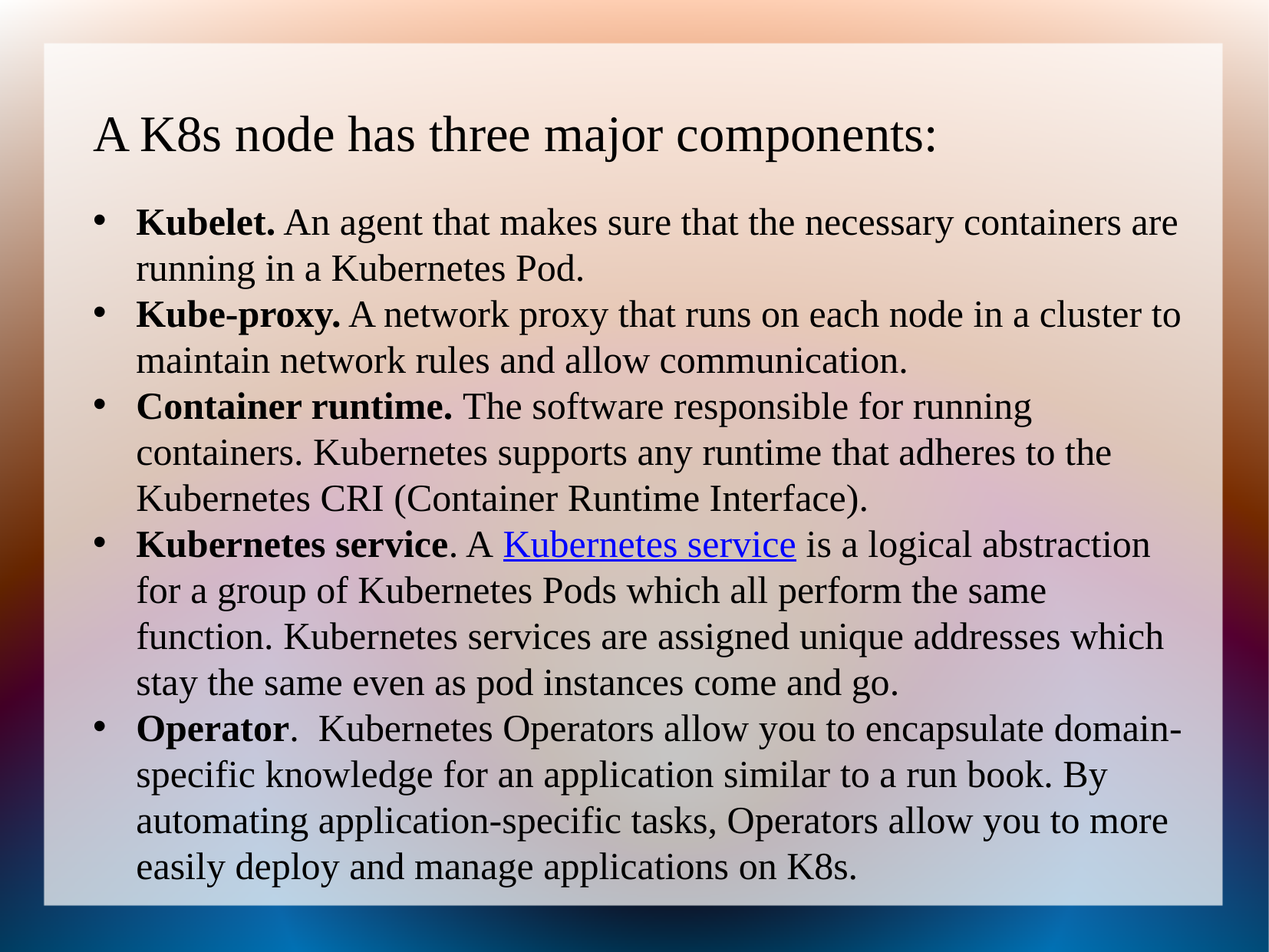

A K8s node has three major components:

Kubelet. An agent that makes sure that the necessary containers are running in a Kubernetes Pod.
Kube-proxy. A network proxy that runs on each node in a cluster to maintain network rules and allow communication.
Container runtime. The software responsible for running containers. Kubernetes supports any runtime that adheres to the Kubernetes CRI (Container Runtime Interface).
Kubernetes service. A Kubernetes service is a logical abstraction for a group of Kubernetes Pods which all perform the same function. Kubernetes services are assigned unique addresses which stay the same even as pod instances come and go.
Operator.  Kubernetes Operators allow you to encapsulate domain-specific knowledge for an application similar to a run book. By automating application-specific tasks, Operators allow you to more easily deploy and manage applications on K8s.